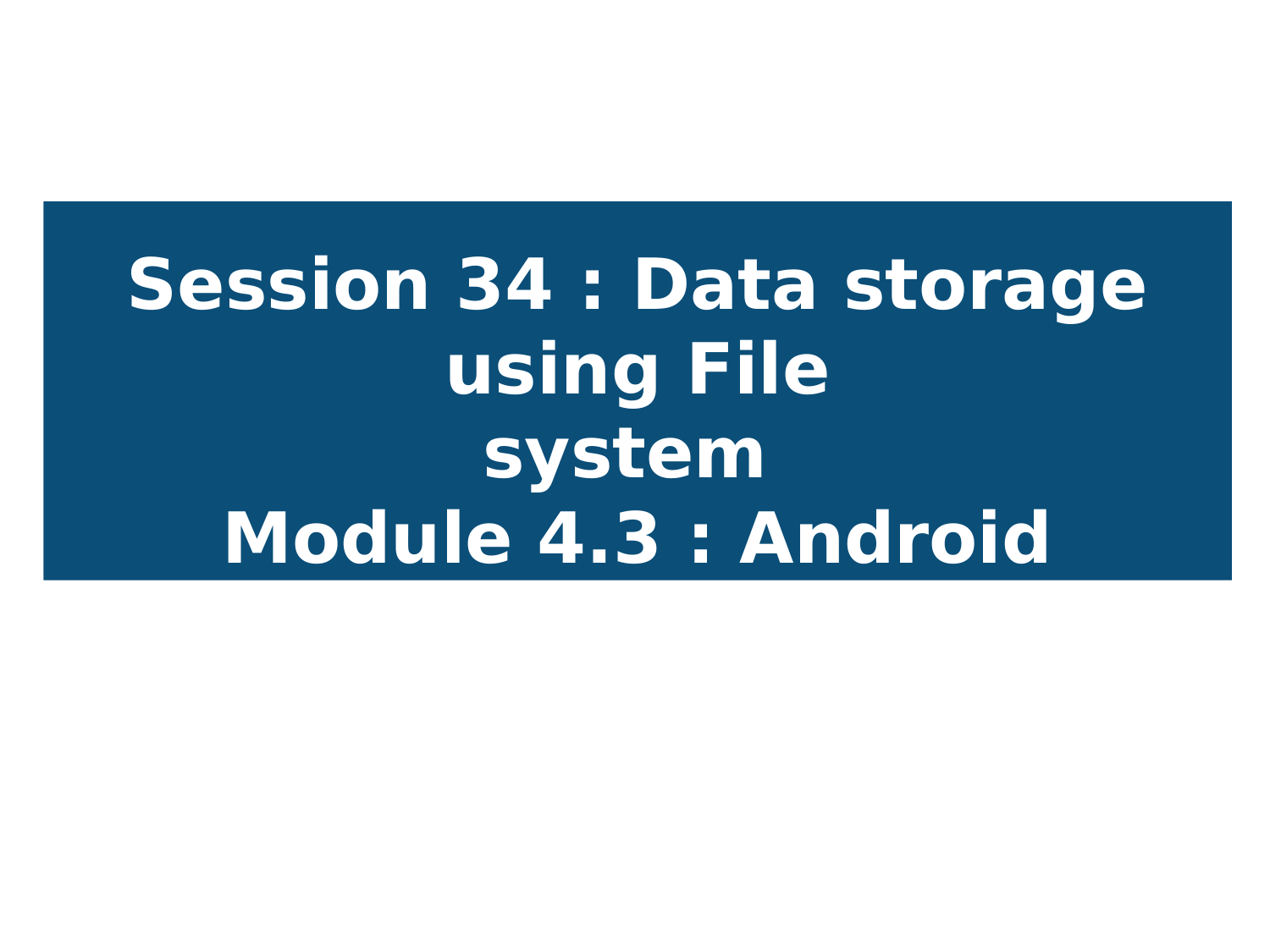

Session 34 : Data storage
using File
system
Module 4.3 : Android